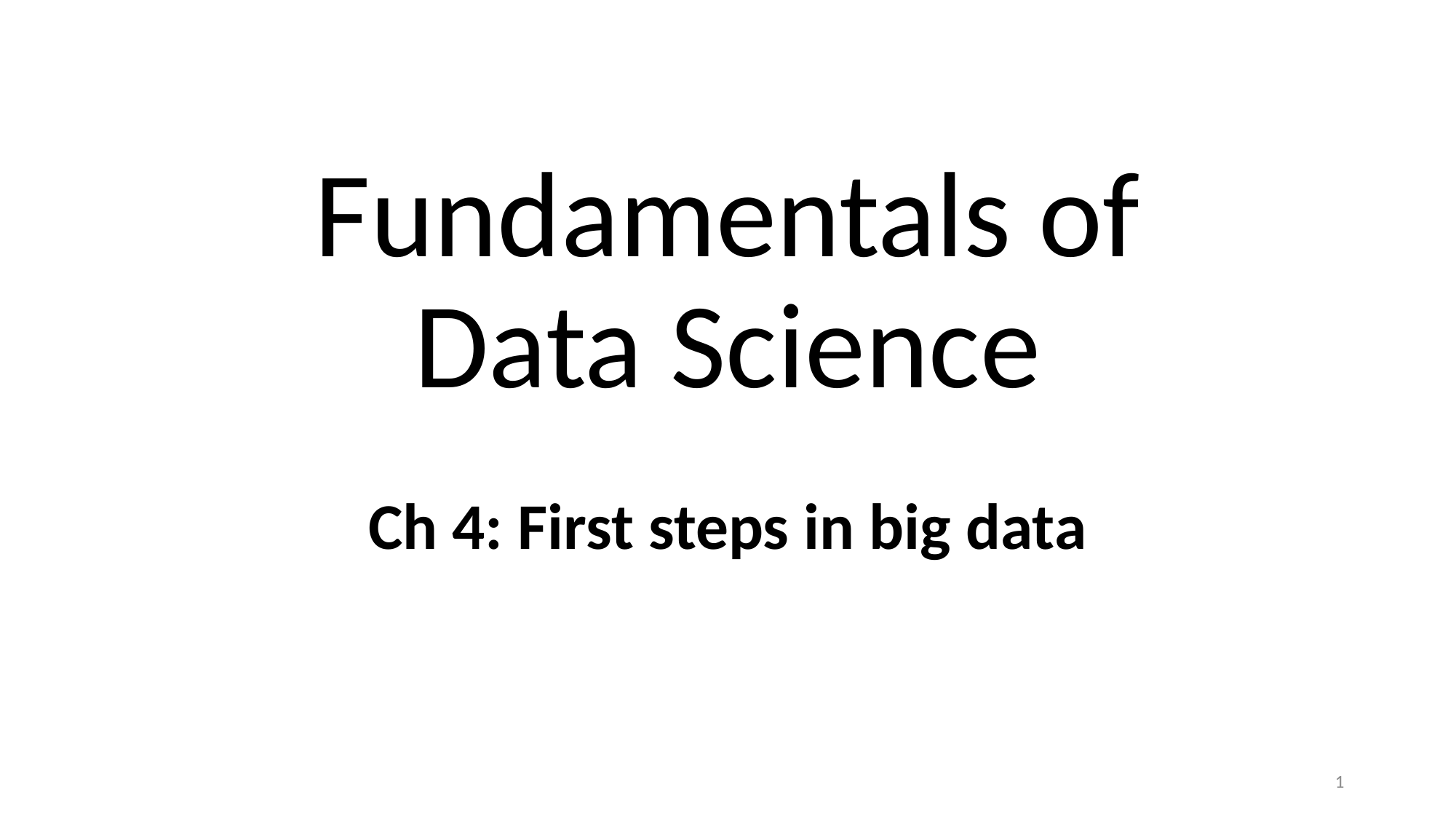

# Fundamentals of Data Science
Ch 4: First steps in big data

1